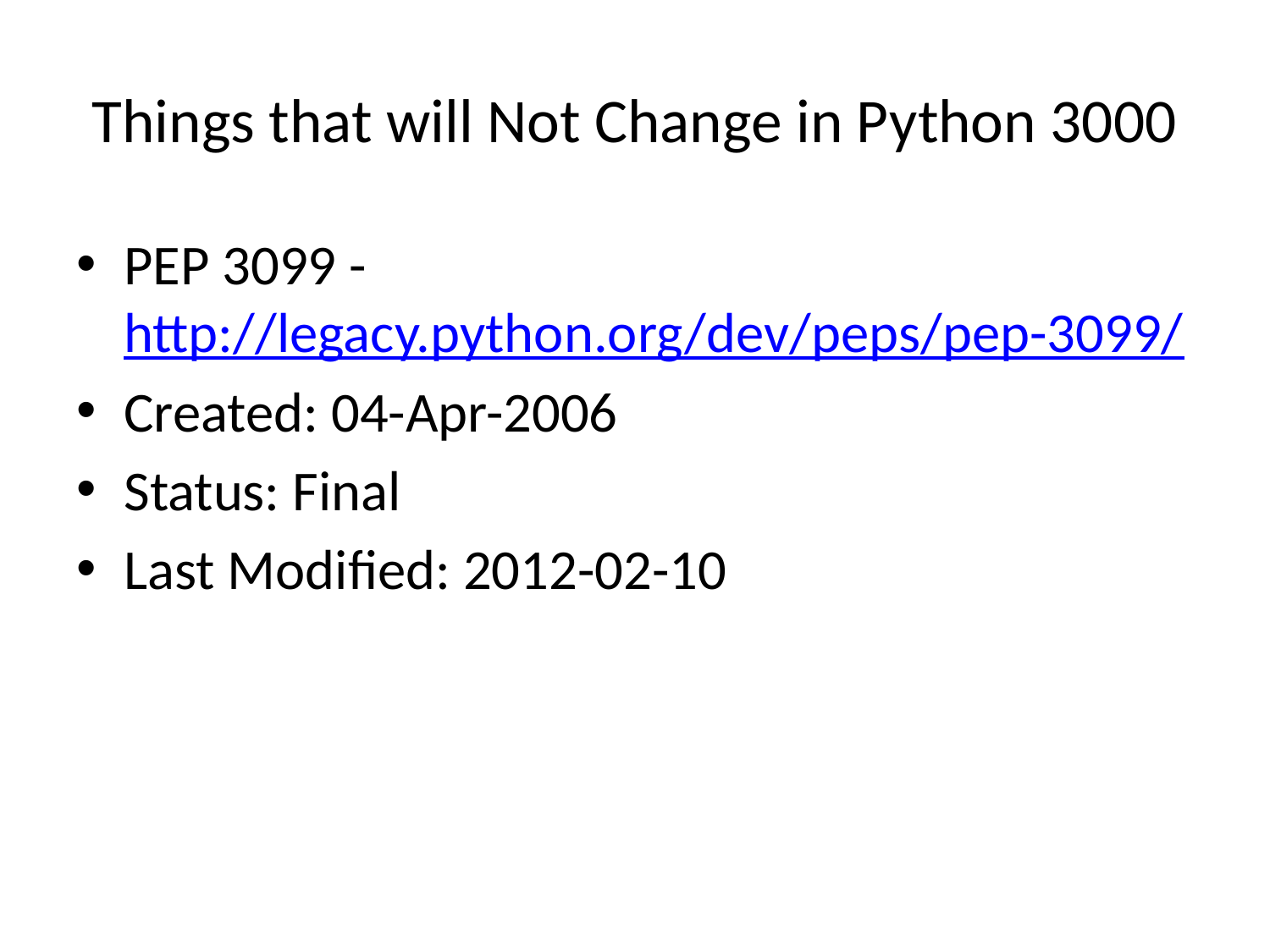

# Things that will Not Change in Python 3000
PEP 3099 - http://legacy.python.org/dev/peps/pep-3099/
Created: 04-Apr-2006
Status: Final
Last Modified: 2012-02-10